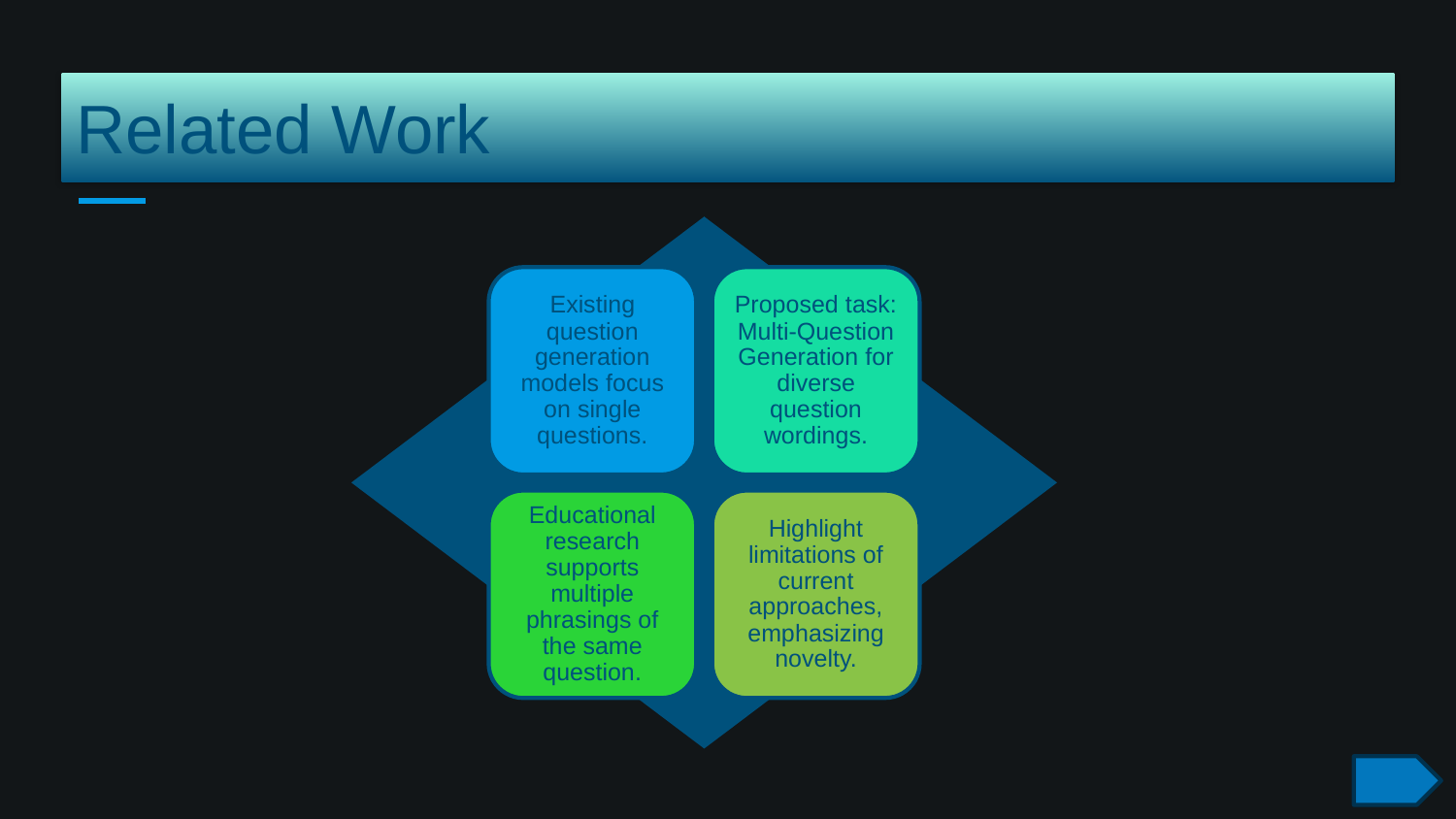

# Related Work

Existing question generation models focus on single questions.
Proposed task: Multi-Question Generation for diverse question wordings.

Educational research supports multiple phrasings of the same question.
Highlight limitations of current approaches, emphasizing novelty.
4